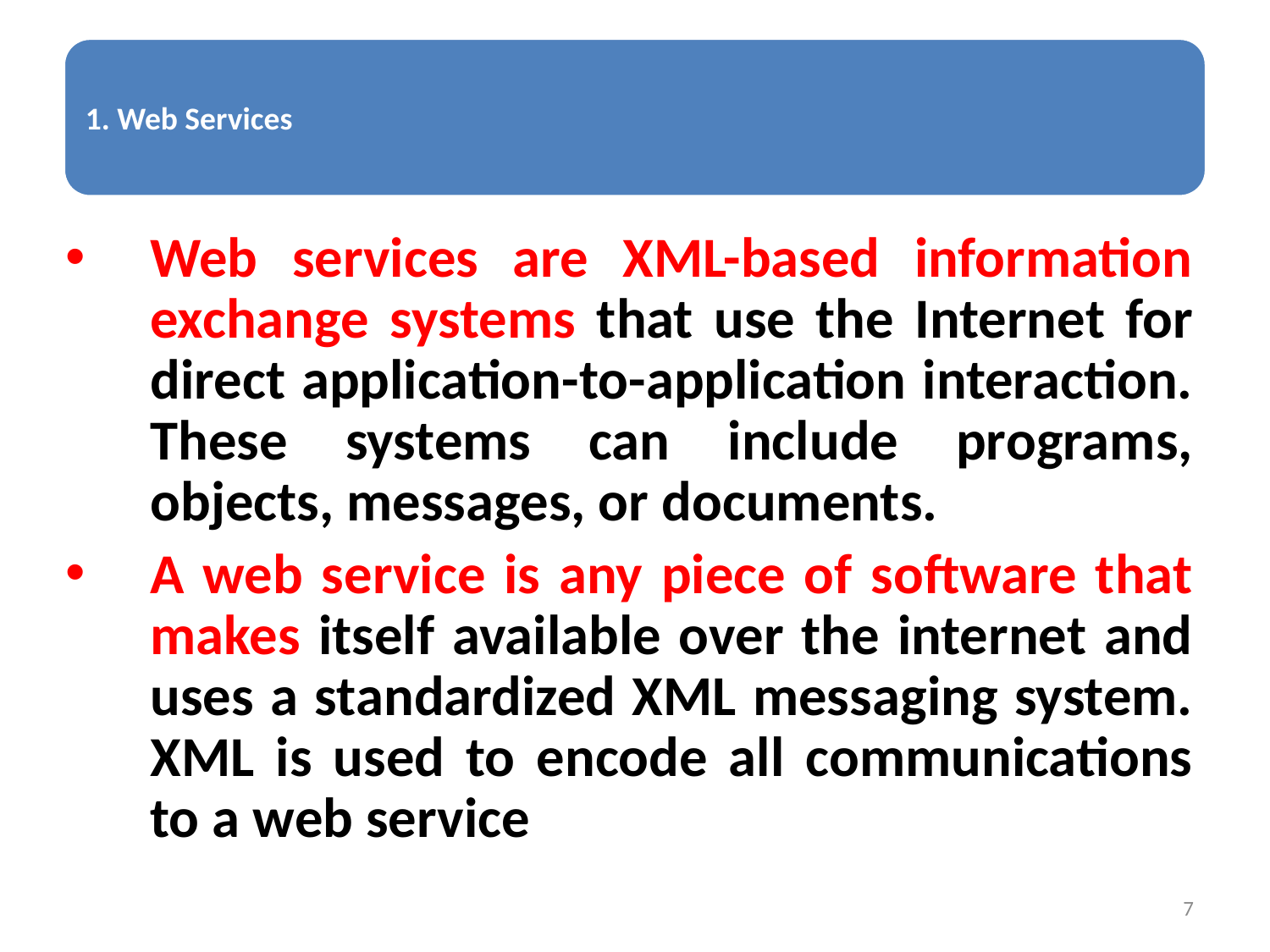

1. Web Services
Web services are XML-based information exchange systems that use the Internet for direct application-to-application interaction. These systems can include programs, objects, messages, or documents.
A web service is any piece of software that makes itself available over the internet and uses a standardized XML messaging system. XML is used to encode all communications to a web service
7